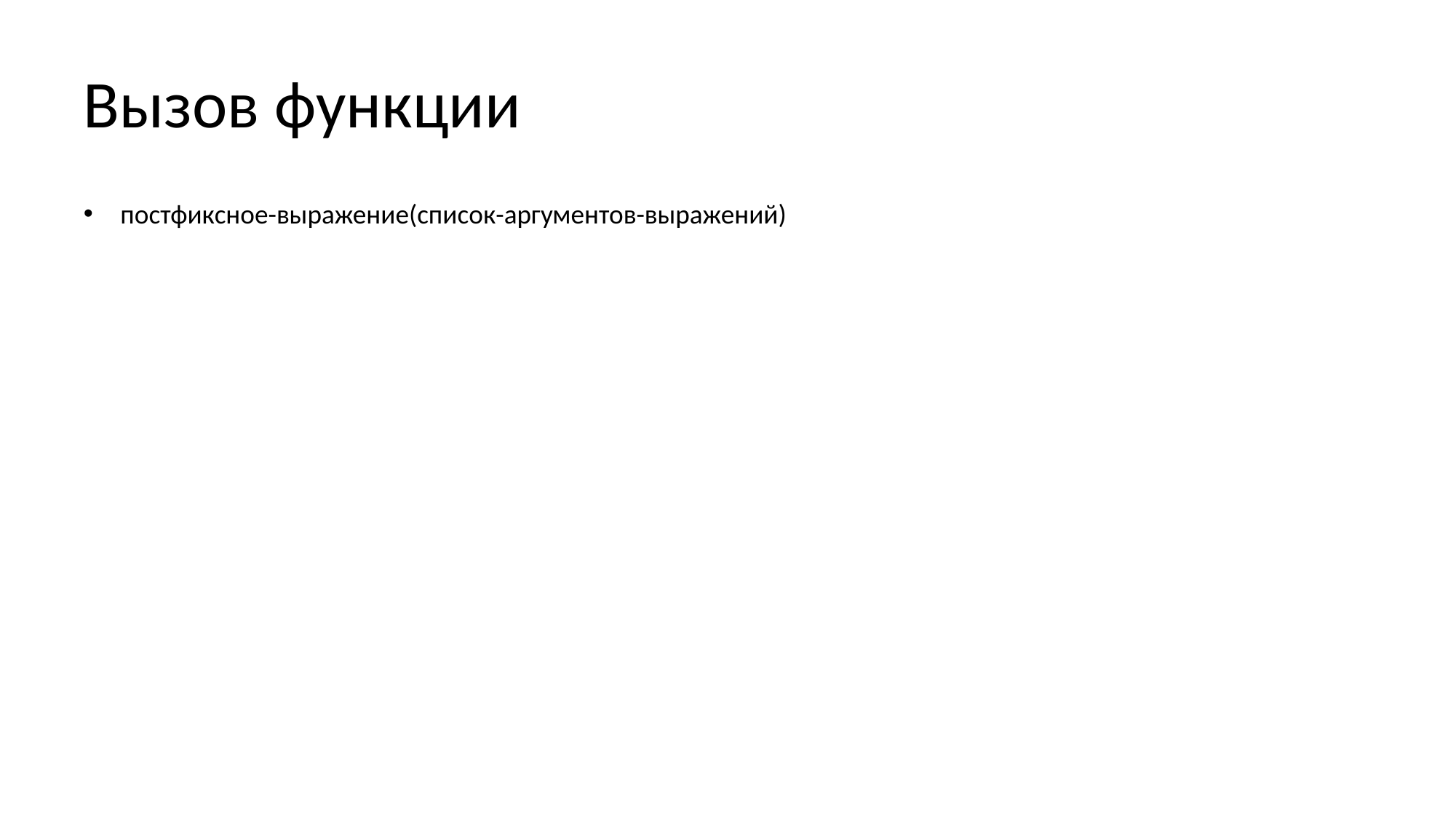

# Вызов функции
постфиксное-выражение(список-аргументов-выражений)

Требования к постфиксное-выражение
Объявленный и/или описанный идентификатор функции
Выражение типа «указатель на функцию»
Например, переменная такого типа
Необъявленный идентификатор – обычно ошибка, но формально разрешено
Автоматически объявляет идентификатор как функцию, возвращающую int с неизвестным числом и типами параметров

Требования к список-аргументов-выражений
Соответствие числа аргументов-выражений и числа параметров функции
Если число параметров известно, то строгая проверка
Если переменное число параметров, то число аргументов-выражений >= число параметров
Соответствие типов аргументов-выражений и типов параметров функции
Если типы известны, то строгая проверка и, возможно, неявное преобразование
Если типы неизвестны, то float -> double и целочисленное повышение